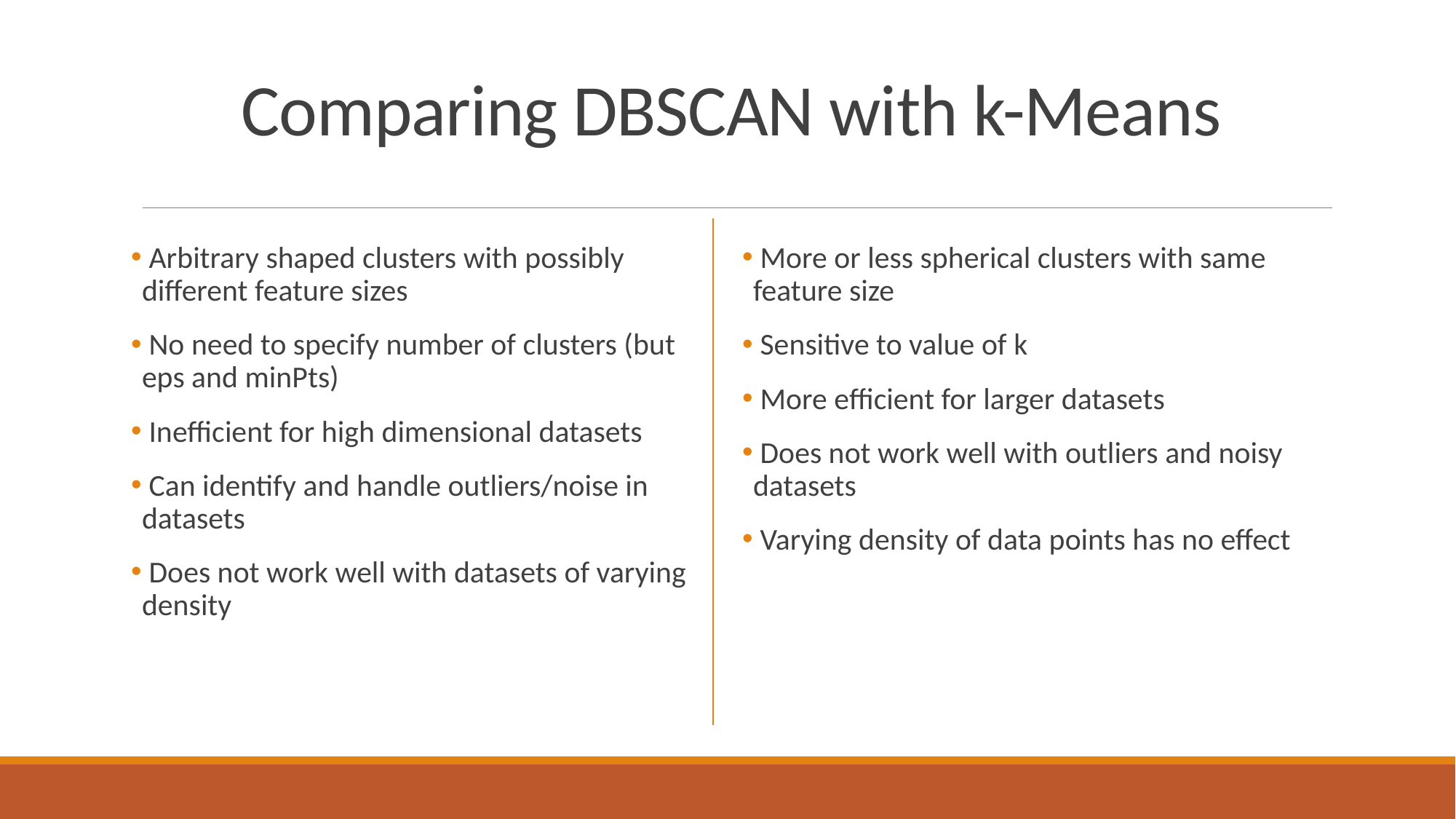

# Comparing DBSCAN with k-Means
 More or less spherical clusters with same feature size
 Sensitive to value of k
 More efficient for larger datasets
 Does not work well with outliers and noisy datasets
 Varying density of data points has no effect
 Arbitrary shaped clusters with possibly different feature sizes
 No need to specify number of clusters (but eps and minPts)
 Inefficient for high dimensional datasets
 Can identify and handle outliers/noise in datasets
 Does not work well with datasets of varying density